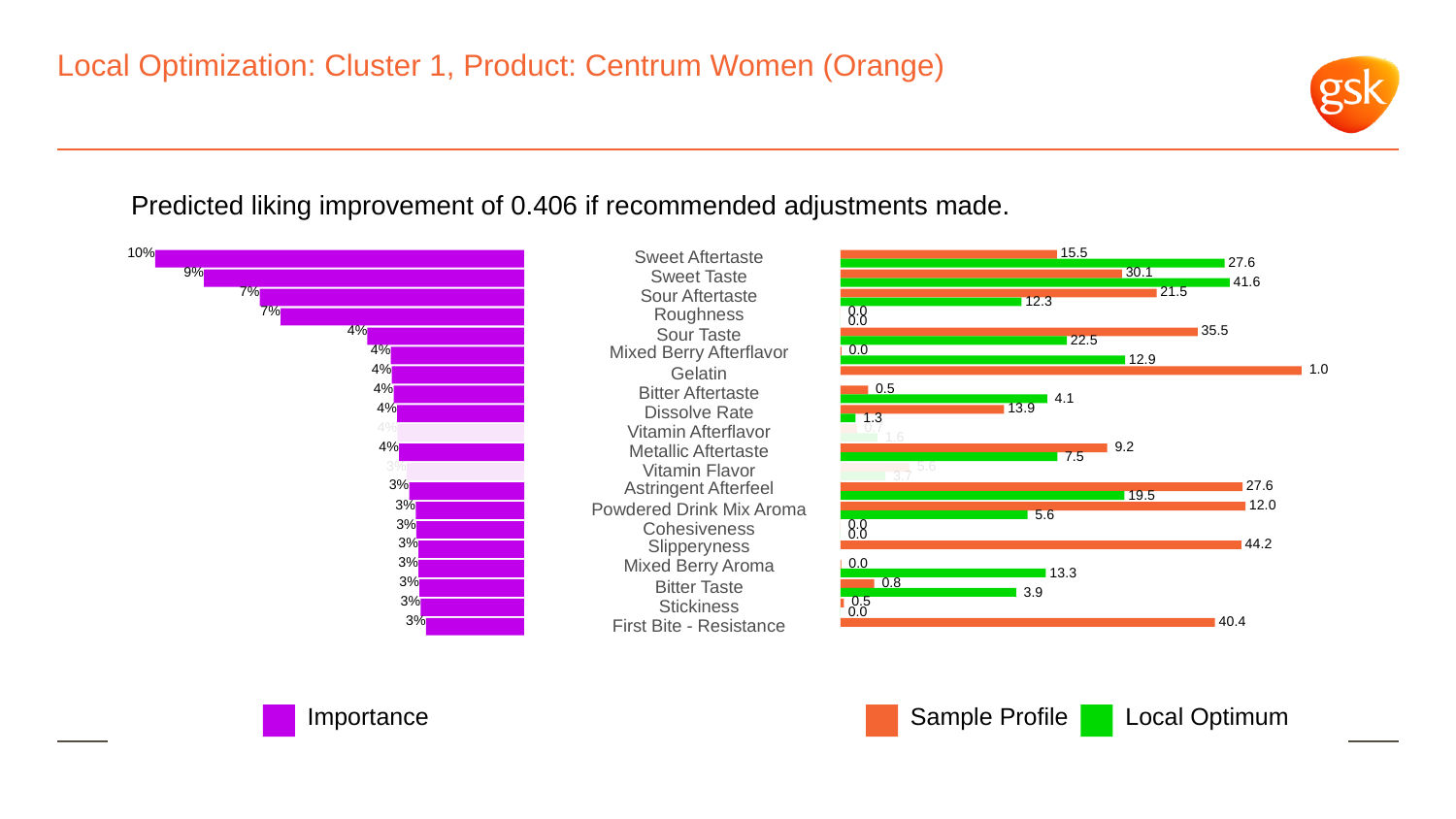

# Local Optimization: Cluster 1, Product: Centrum Women (Orange)

Predicted liking improvement of 0.406 if recommended adjustments made.

10%
 15.5

Sweet Aftertaste
 27.6

9%
 30.1

Sweet Taste
 41.6

7%
 21.5

Sour Aftertaste
 12.3

7%
Roughness
  0.0

  0.0

4%
 35.5

Sour Taste
 22.5

4%
Mixed Berry Afterflavor
  0.0

 12.9

4%
  1.0

Gelatin
4%
  0.5

Bitter Aftertaste
  4.1

4%
 13.9

Dissolve Rate
  1.3

4%
  0.7

Vitamin Afterflavor
  1.6

4%
  9.2

Metallic Aftertaste
  7.5

3%
  5.6

Vitamin Flavor
  3.7

3%
Astringent Afterfeel
 27.6

 19.5

3%
 12.0

Powdered Drink Mix Aroma
  5.6

3%
  0.0

Cohesiveness
  0.0

3%
Slipperyness
 44.2

3%
Mixed Berry Aroma
  0.0

 13.3

3%
  0.8

Bitter Taste
  3.9

3%
  0.5

Stickiness
  0.0

3%
 40.4

First Bite - Resistance

Local Optimum
Sample Profile
Importance